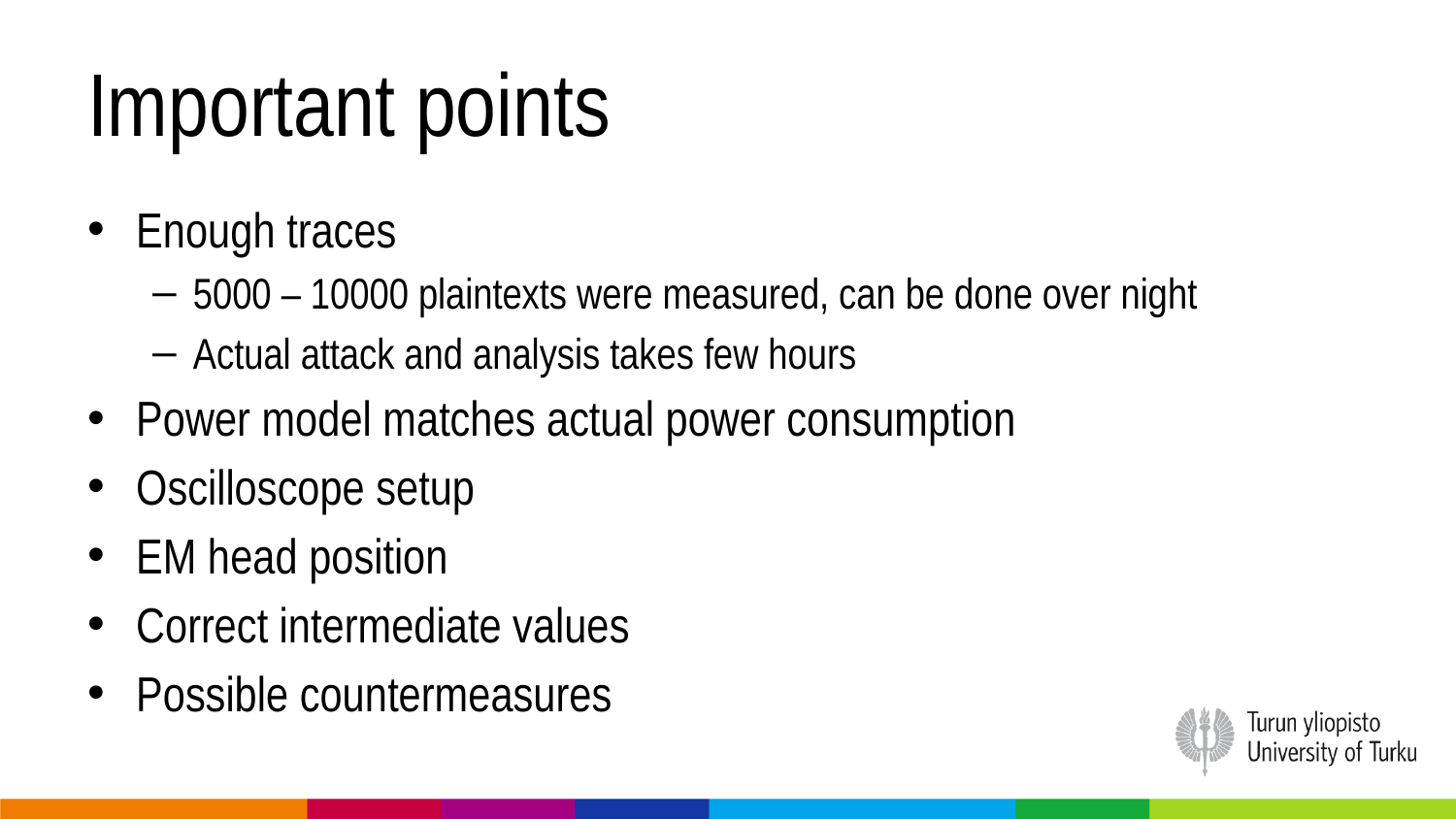

# Important points
Enough traces
5000 – 10000 plaintexts were measured, can be done over night
Actual attack and analysis takes few hours
Power model matches actual power consumption
Oscilloscope setup
EM head position
Correct intermediate values
Possible countermeasures